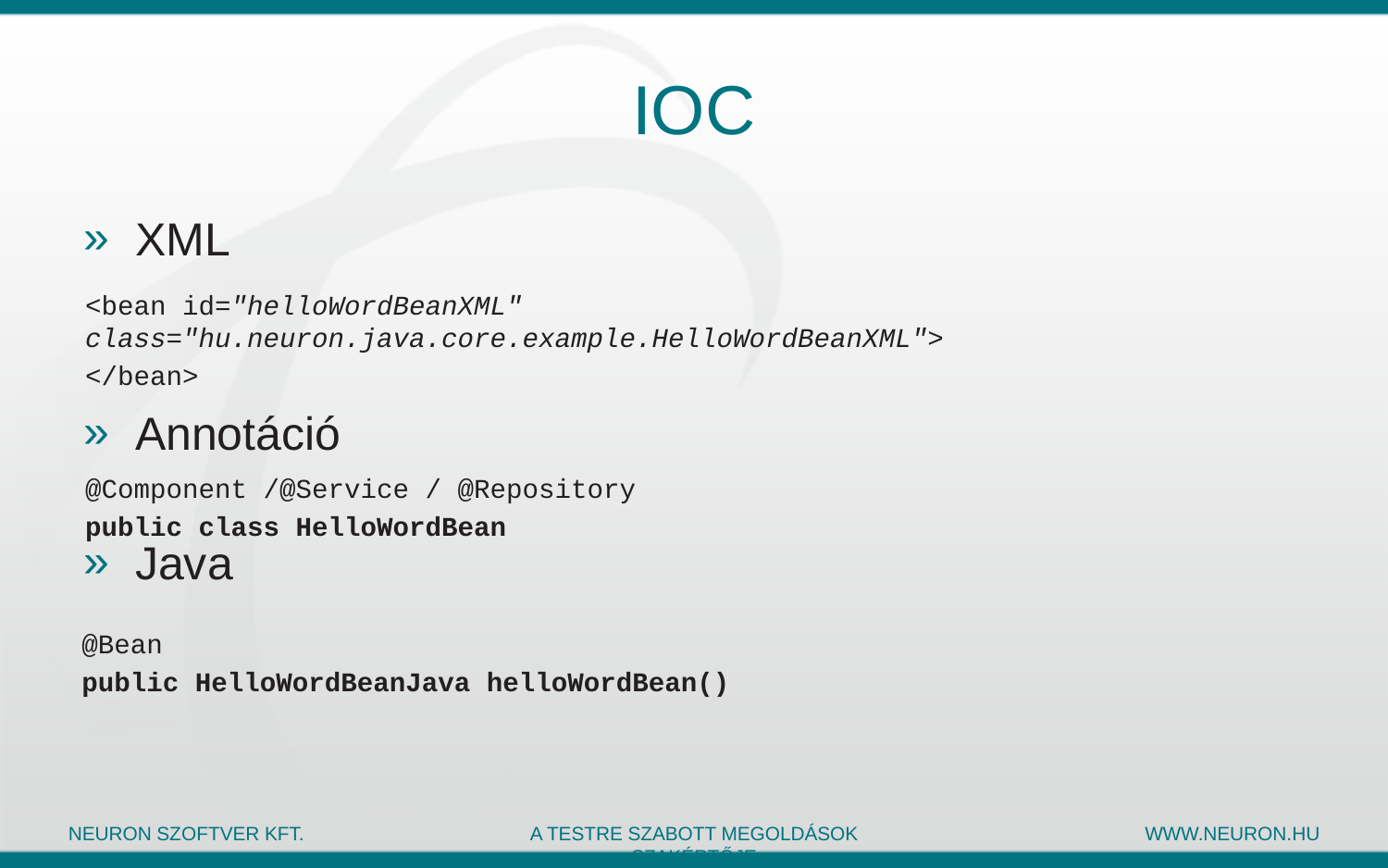

# Ioc
XML

Annotáció

Java
<bean id="helloWordBeanXML" 	class="hu.neuron.java.core.example.HelloWordBeanXML">
</bean>
@Component /@Service / @Repository
public class HelloWordBean
@Bean
public HelloWordBeanJava helloWordBean()